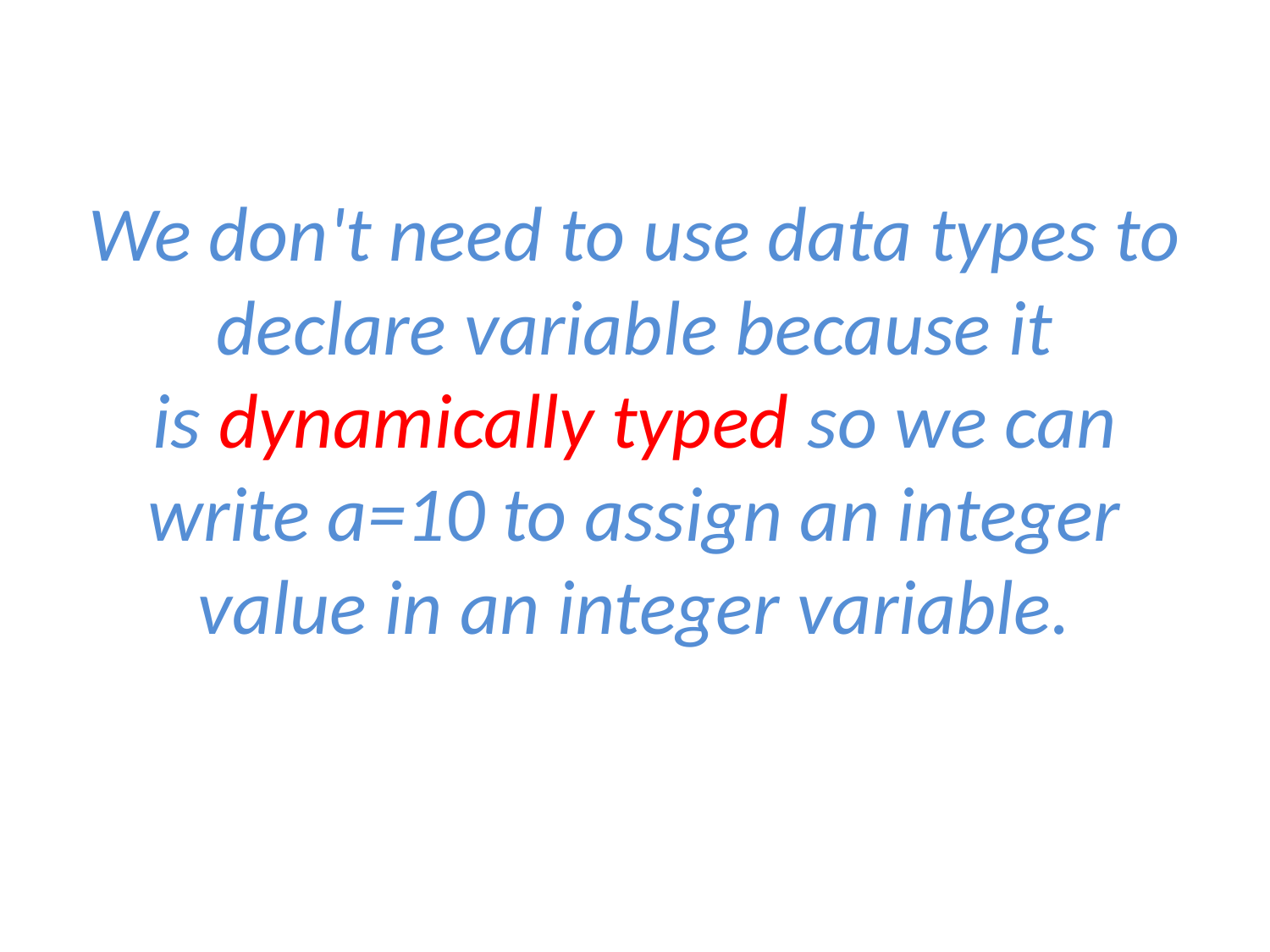

# We don't need to use data types to declare variable because it is dynamically typed so we can write a=10 to assign an integer value in an integer variable.